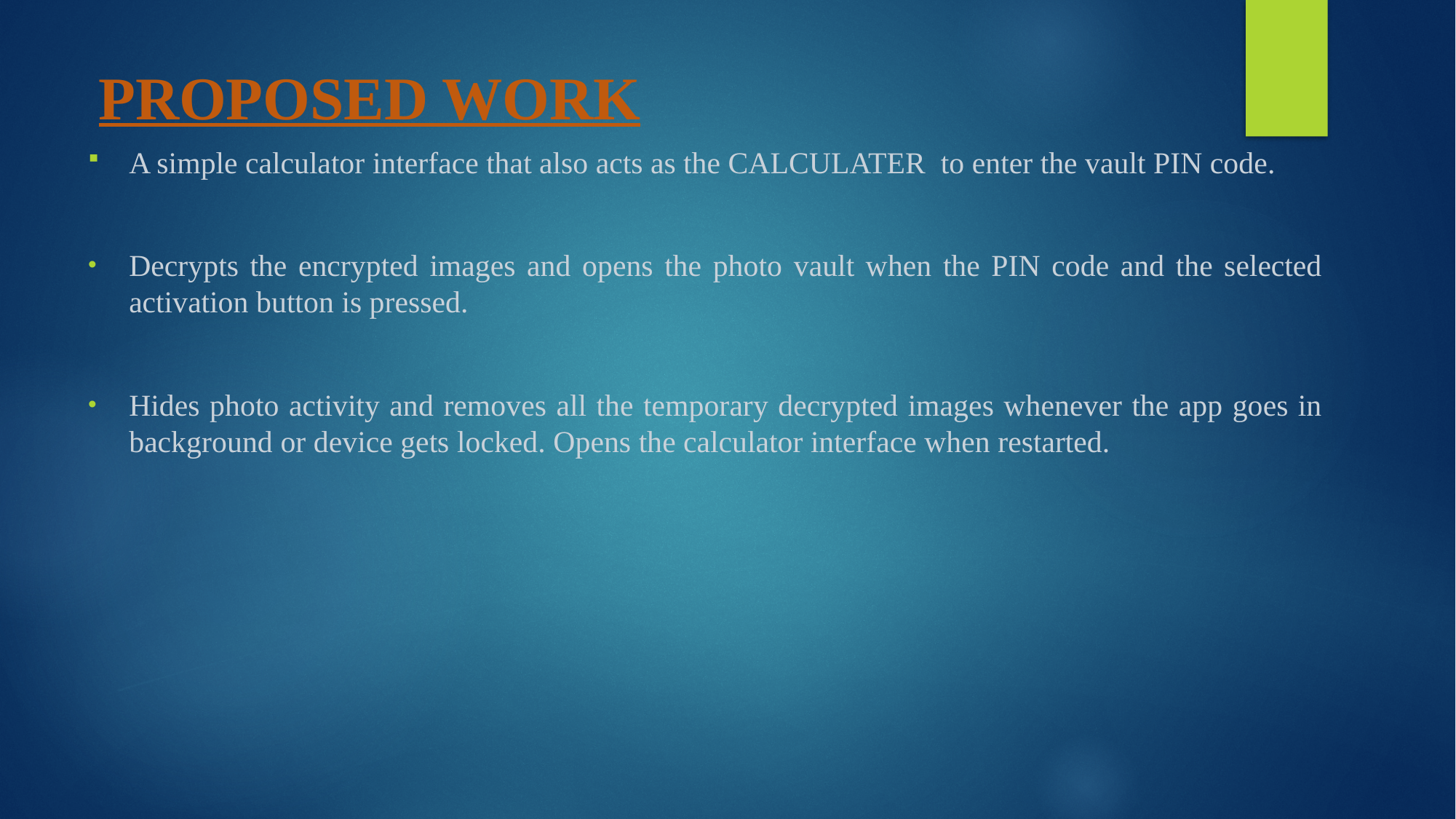

# PROPOSED WORK
A simple calculator interface that also acts as the CALCULATER  to enter the vault PIN code.

Decrypts the encrypted images and opens the photo vault when the PIN code and the selected activation button is pressed.

Hides photo activity and removes all the temporary decrypted images whenever the app goes in background or device gets locked. Opens the calculator interface when restarted.